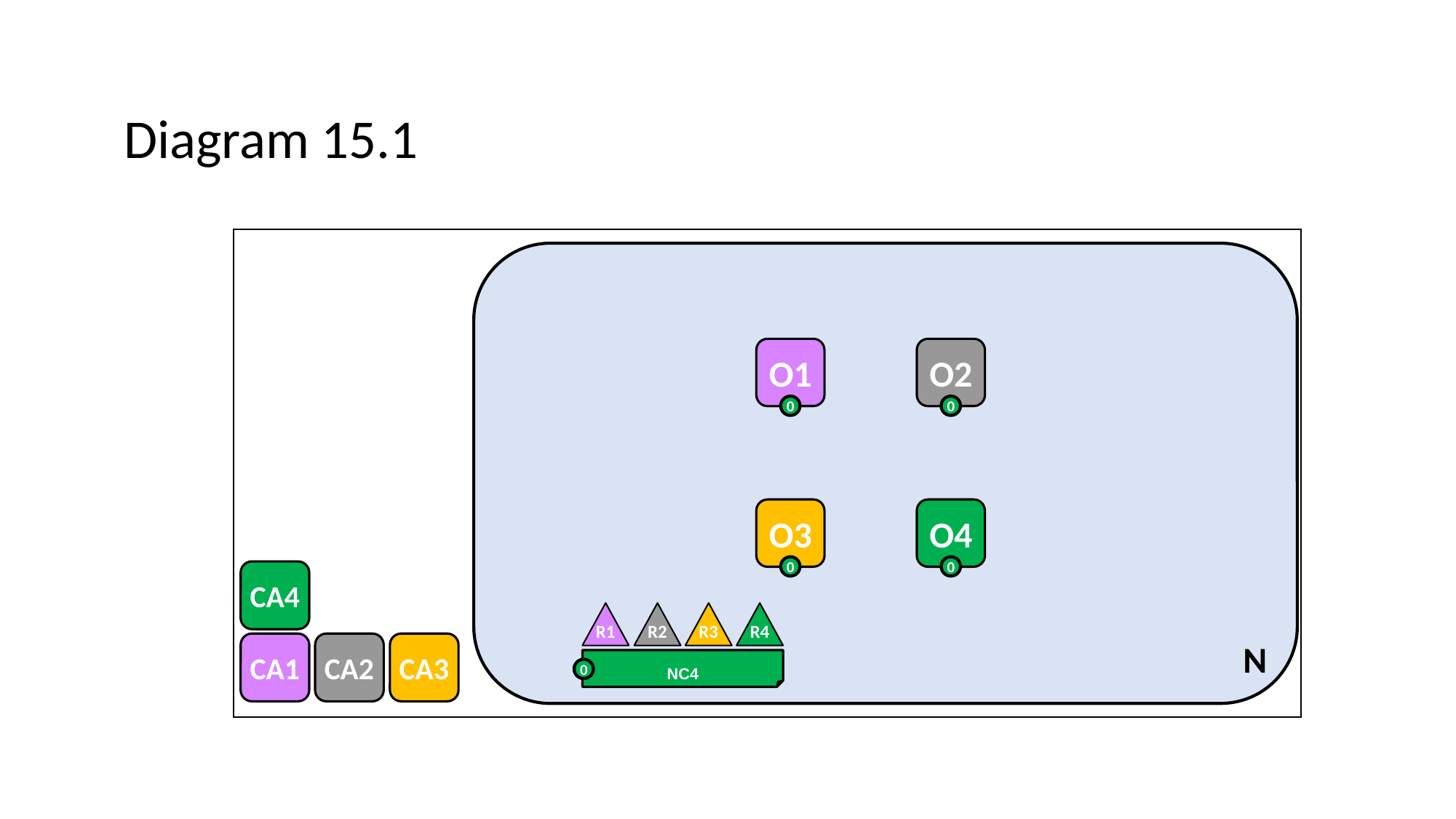

Diagram 15.1

O1
O2
0
0
O3
O4
0
0
CA4
CA1
CA2
CA3
R1
R2
R3
R4
N
NC4
0